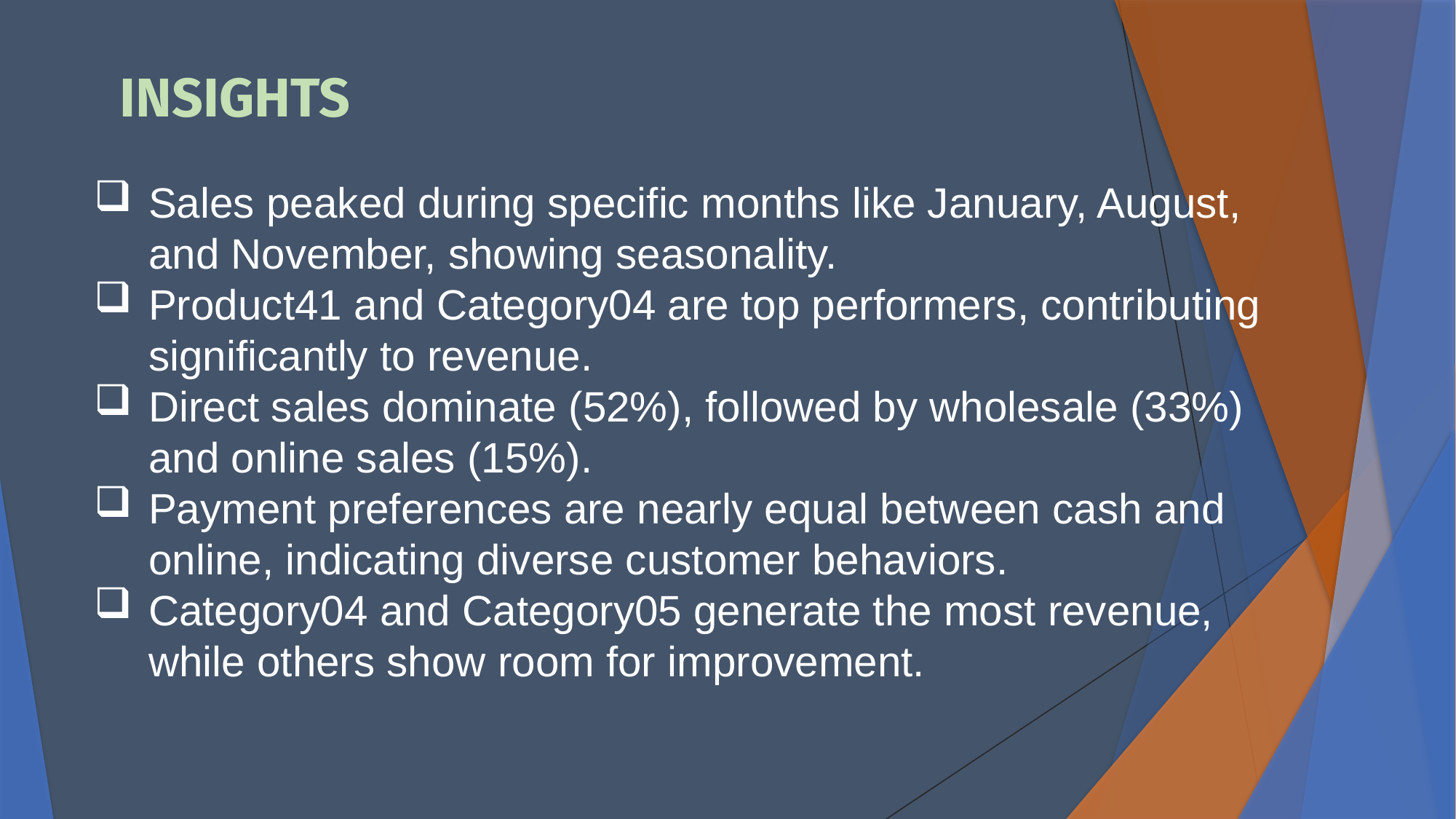

# INSIGHTS

Sales peaked during specific months like January, August, and November, showing seasonality.
Product41 and Category04 are top performers, contributing significantly to revenue.
Direct sales dominate (52%), followed by wholesale (33%) and online sales (15%).
Payment preferences are nearly equal between cash and online, indicating diverse customer behaviors.
Category04 and Category05 generate the most revenue, while others show room for improvement.